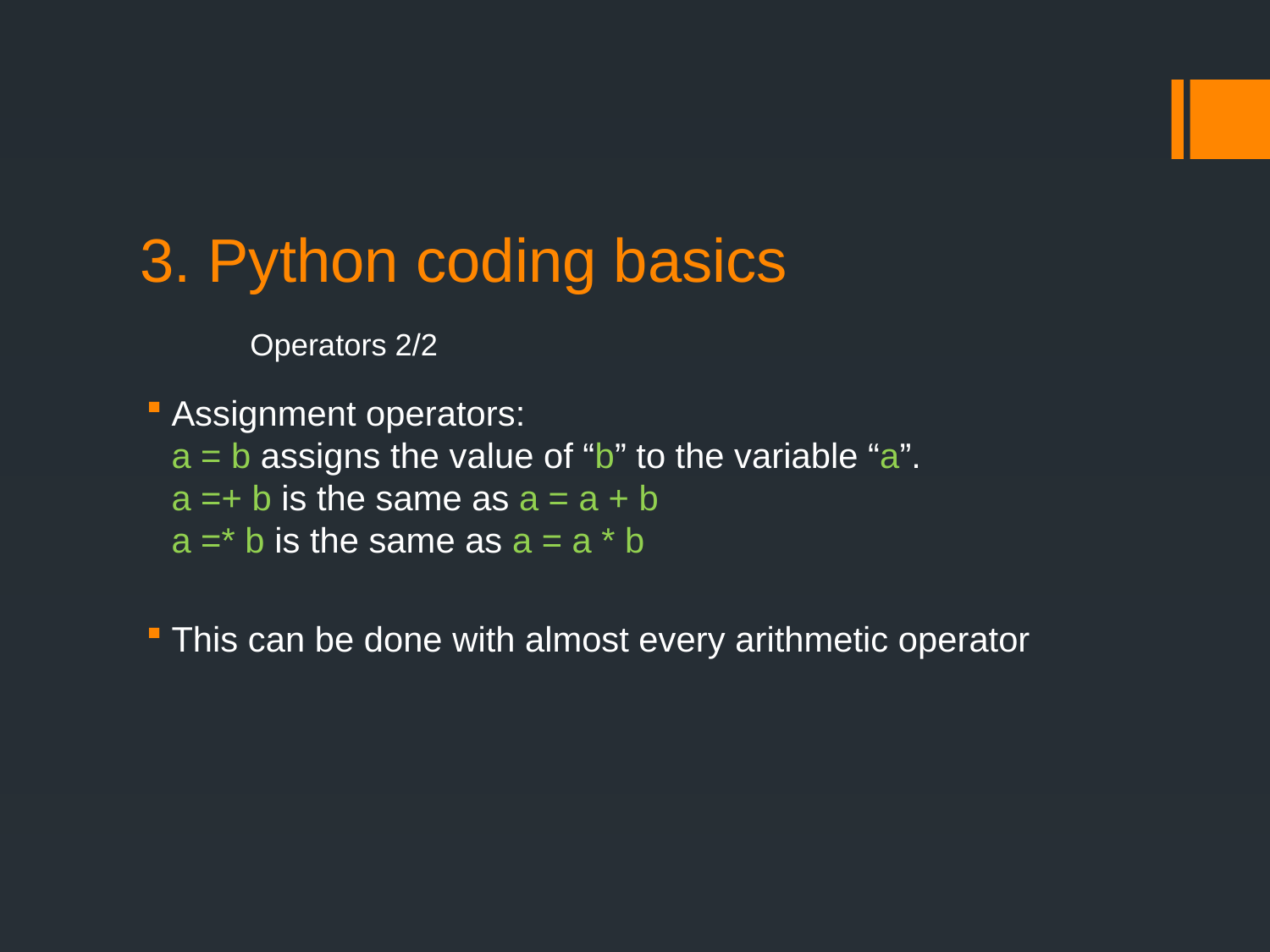

# 3. Python coding basics Operators 2/2
Assignment operators:
a = b assigns the value of “b” to the variable “a”.
a =+ b is the same as a = a + b
a =* b is the same as a = a * b

This can be done with almost every arithmetic operator